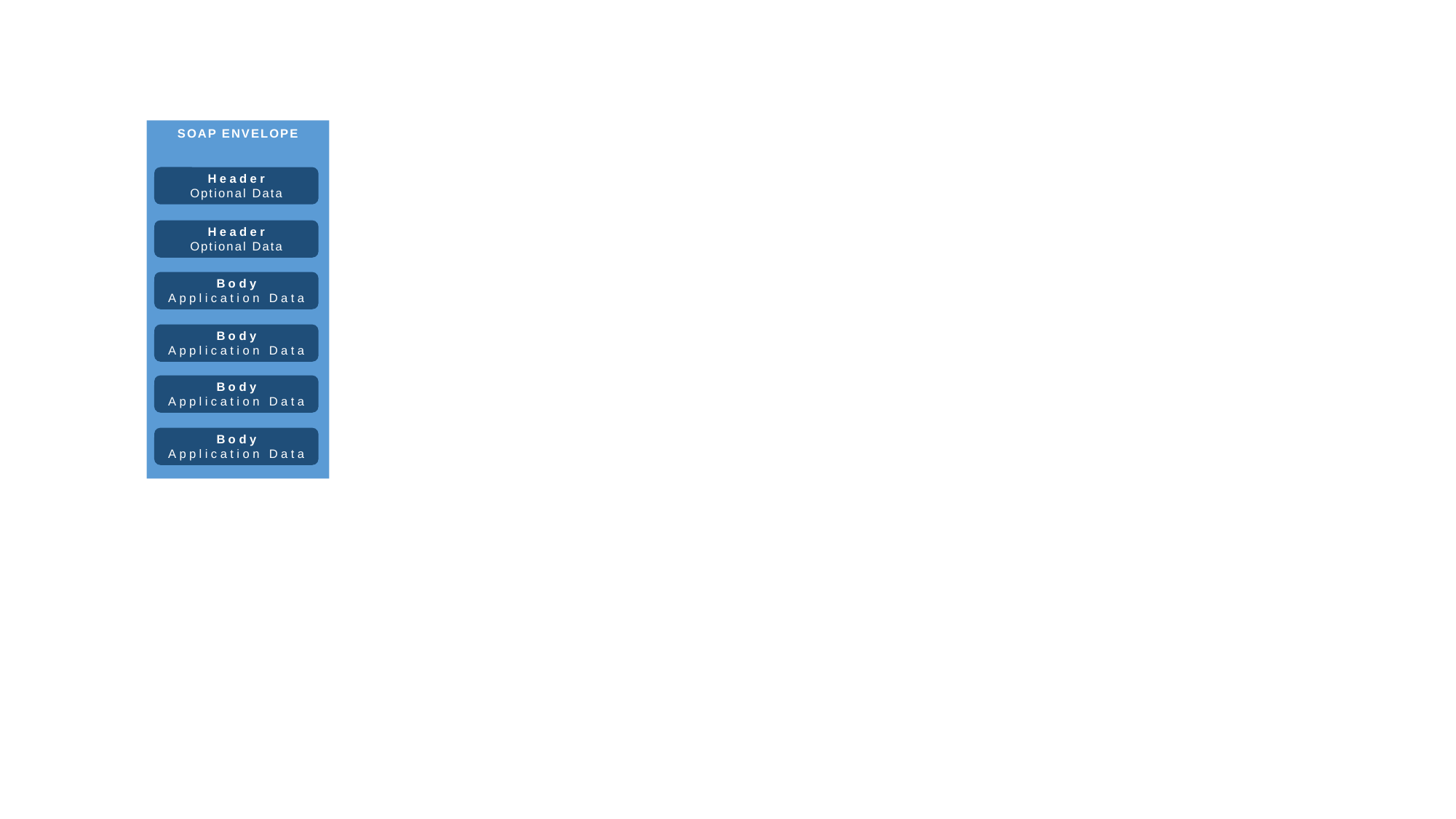

SOAP ENVELOPE

Header
Optional Data
Header
Optional Data
Body
Application Data
Body
Application Data
Body
Application Data
Body
Application Data